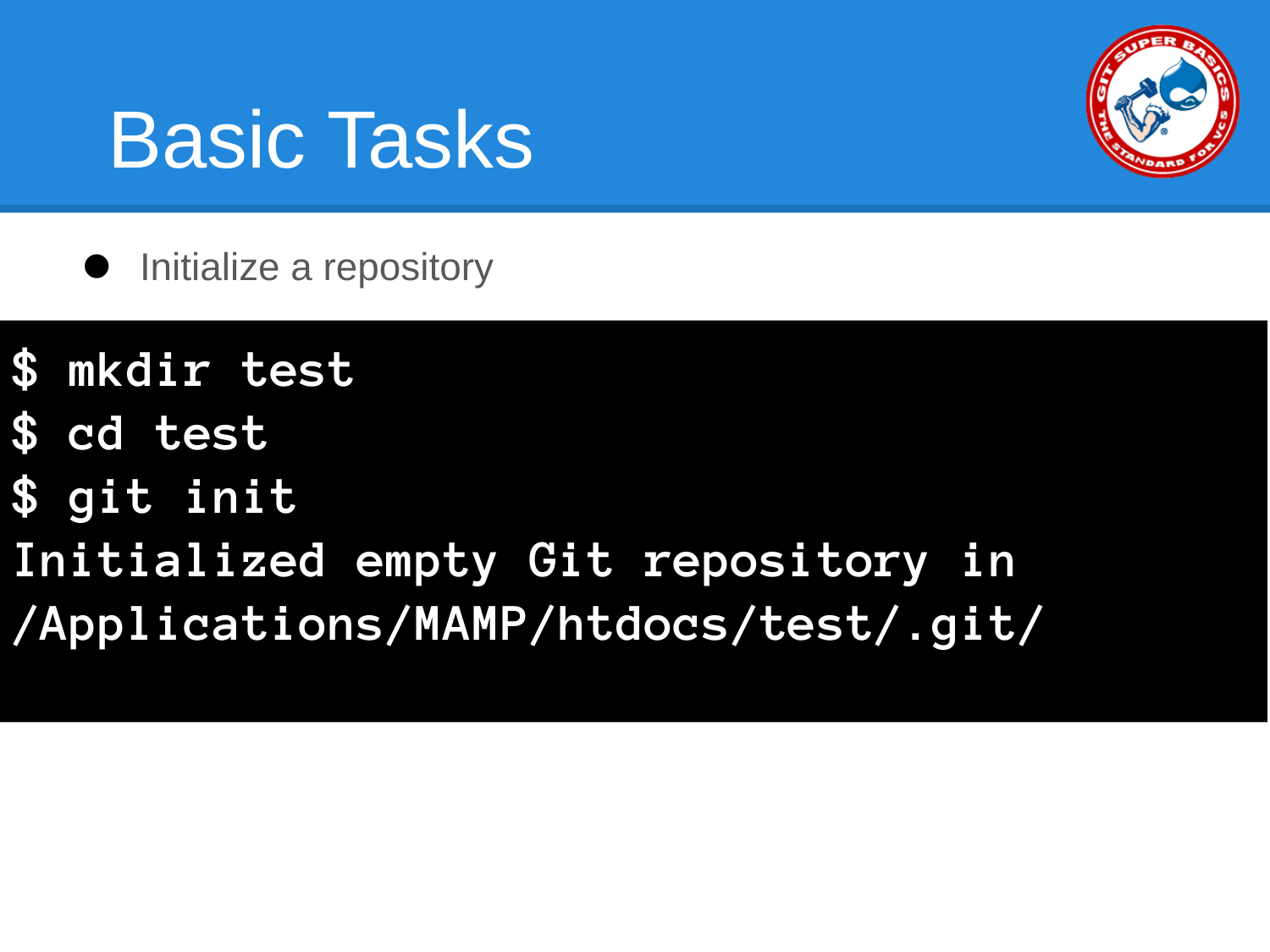

# Basic Tasks
Initialize a repository

$ mkdir test
$ cd test
$ git init
Initialized empty Git repository in /Applications/MAMP/htdocs/test/.git/